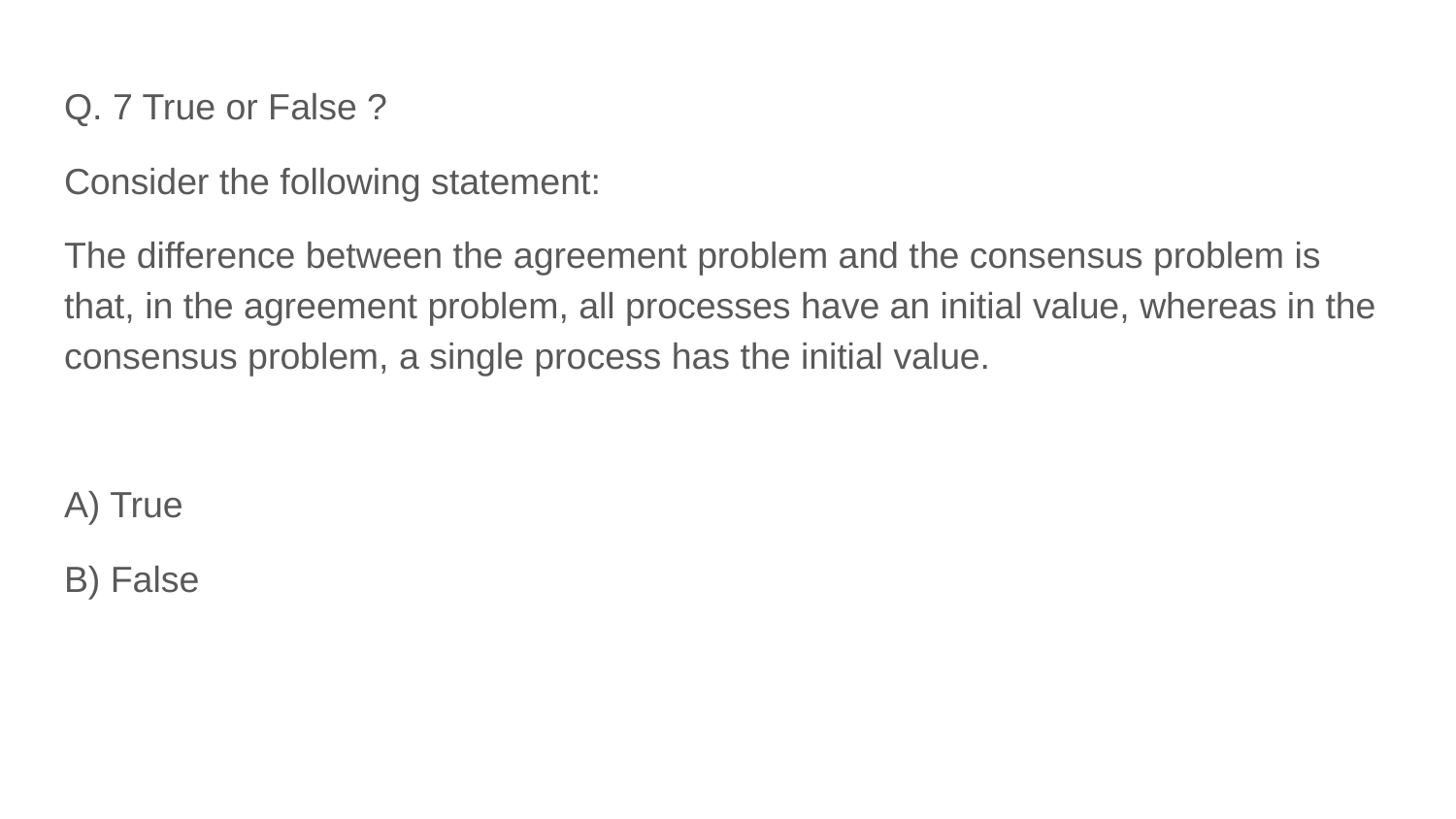

Q. 7 True or False ?
Consider the following statement:
The difference between the agreement problem and the consensus problem is that, in the agreement problem, all processes have an initial value, whereas in the consensus problem, a single process has the initial value.

A) True
B) False